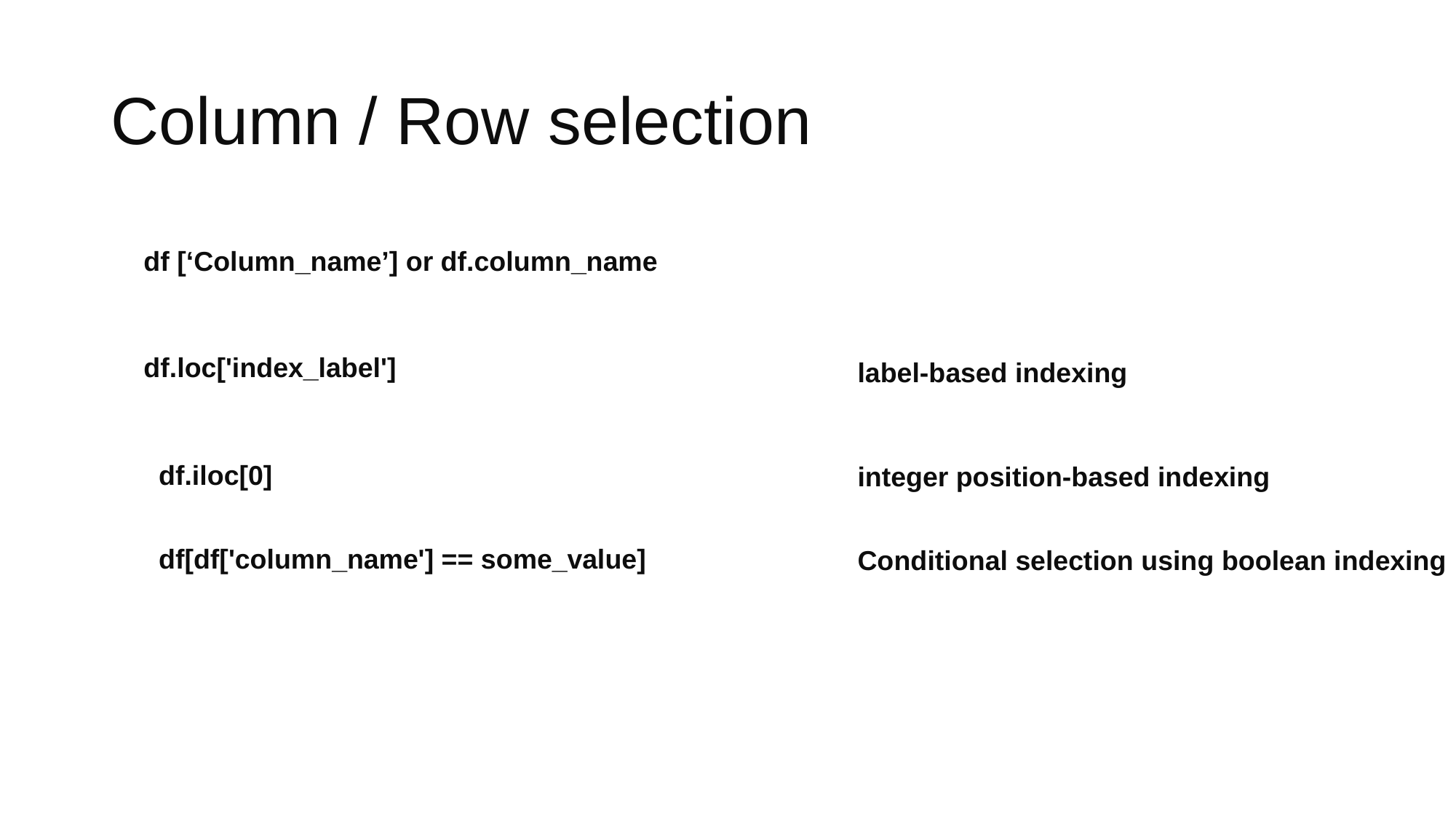

# Column / Row selection
df [‘Column_name’] or df.column_name
df.loc['index_label']
label-based indexing
df.iloc[0]
integer position-based indexing
df[df['column_name'] == some_value]
Conditional selection using boolean indexing